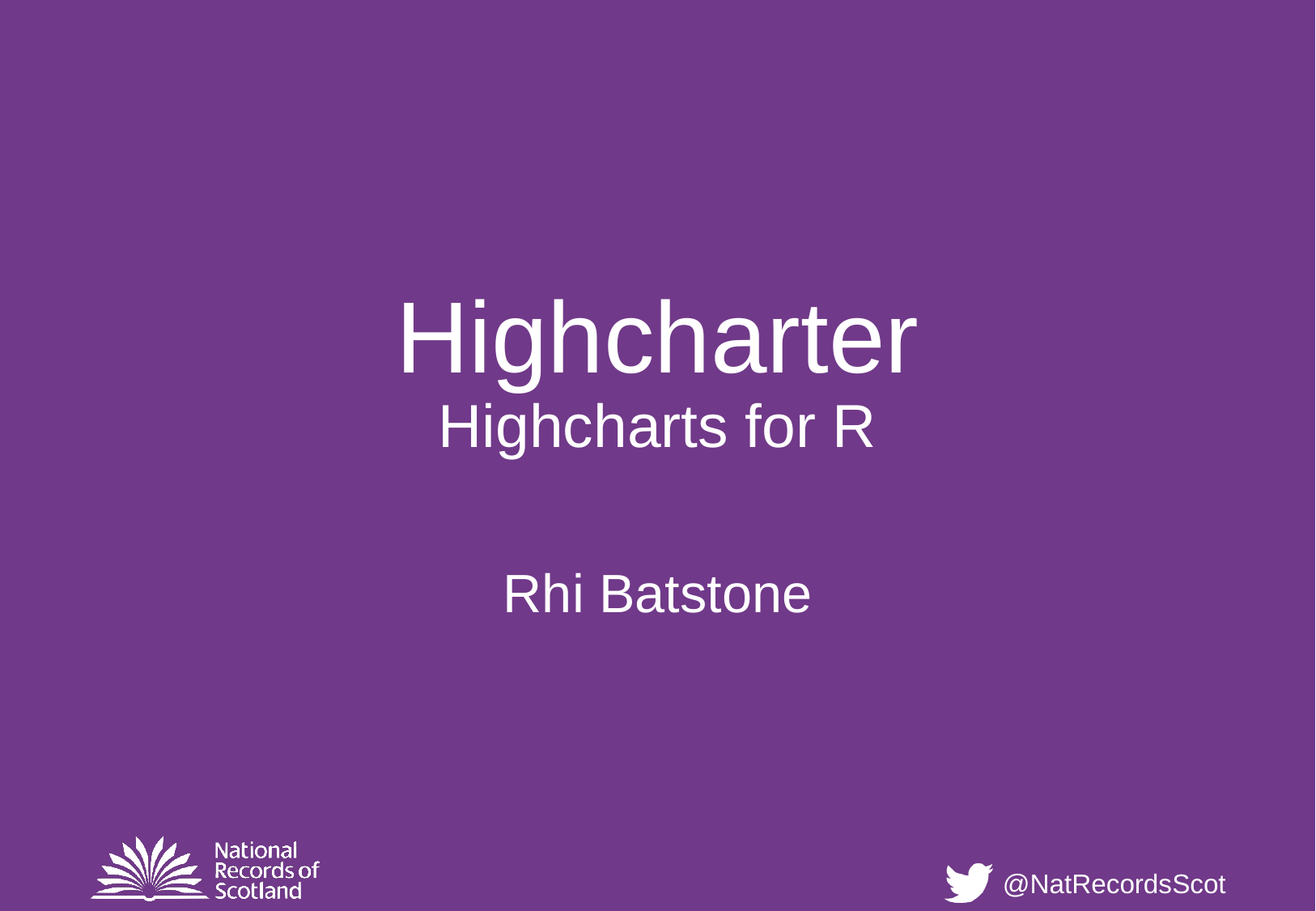

# Highcharter Highcharts for R

Rhi Batstone